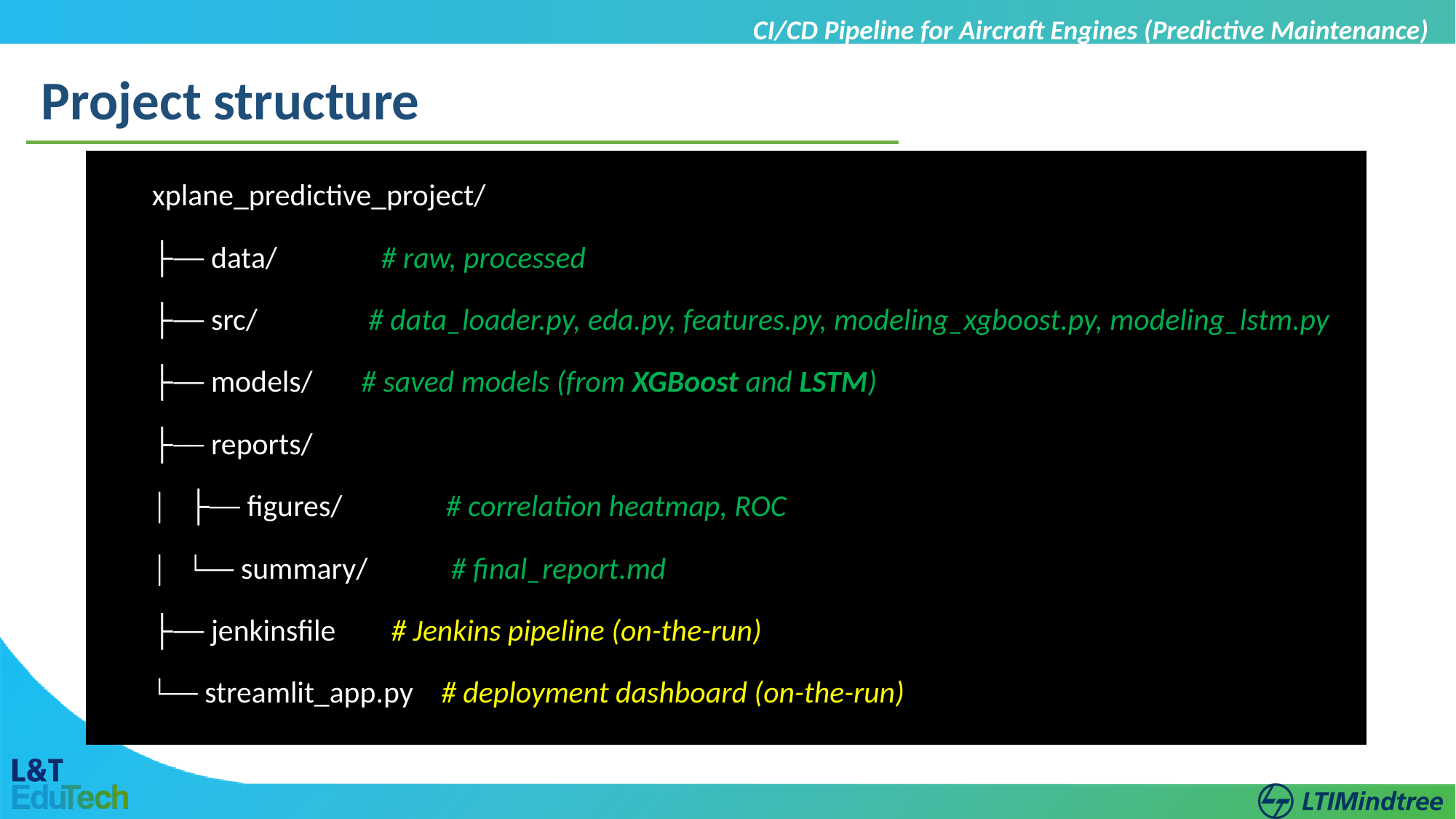

CI/CD Pipeline for Aircraft Engines (Predictive Maintenance)
Project structure
xplane_predictive_project/
├── data/               # raw, processed
├── src/                # data_loader.py, eda.py, features.py, modeling_xgboost.py, modeling_lstm.py
├── models/       # saved models (from XGBoost and LSTM)
├── reports/
│   ├── figures/               # correlation heatmap, ROC
│   └── summary/            # final_report.md
├── jenkinsfile	   # Jenkins pipeline (on-the-run)
└── streamlit_app.py    # deployment dashboard (on-the-run)